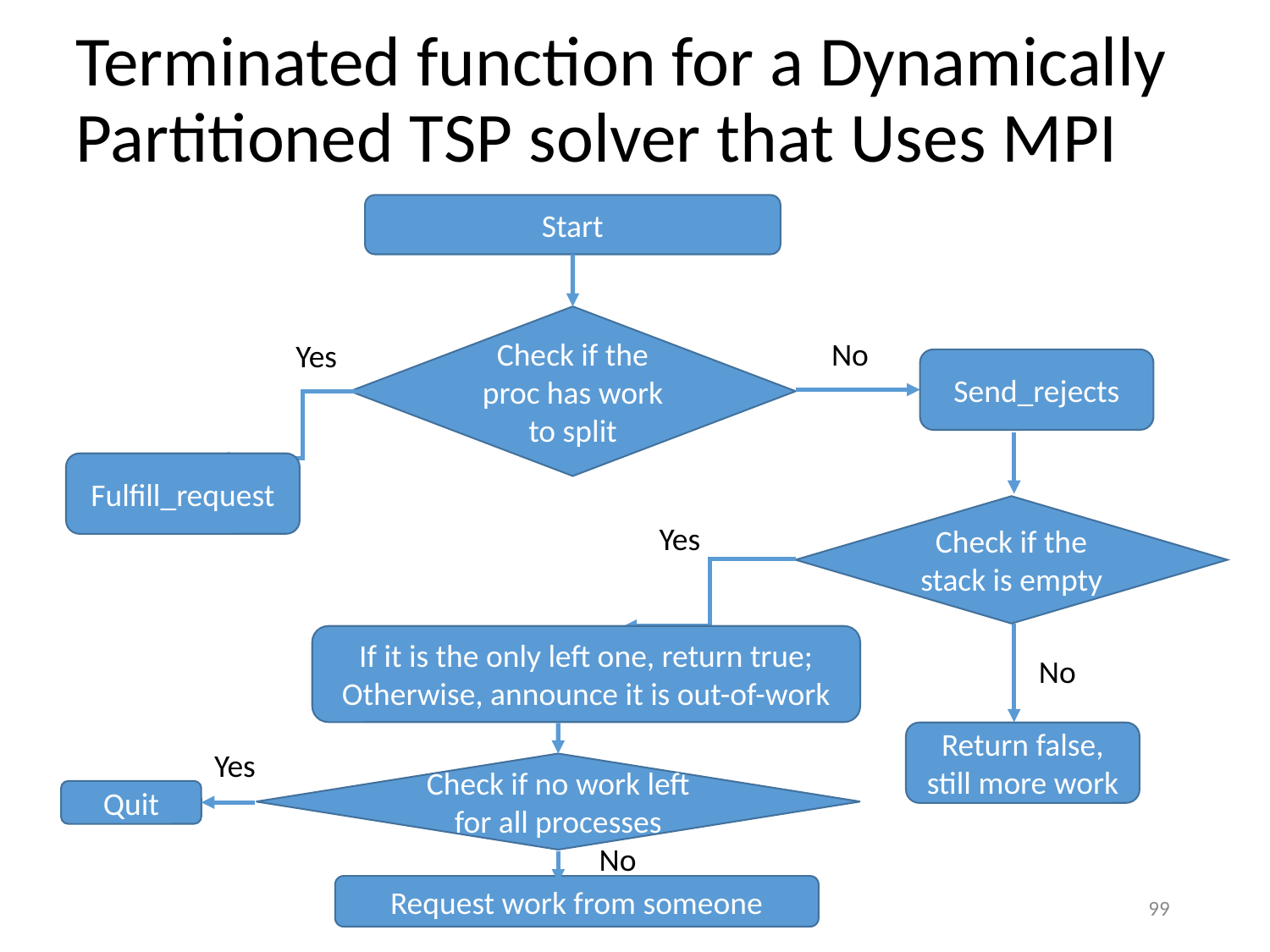

# Terminated function for a Dynamically Partitioned TSP solver that Uses MPI
Start
Check if the proc has work to split
No
Yes
Send_rejects
Fulfill_request
Check if the stack is empty
Yes
If it is the only left one, return true;
Otherwise, announce it is out-of-work
No
Return false, still more work
Yes
Check if no work left for all processes
Quit
No
Request work from someone
99